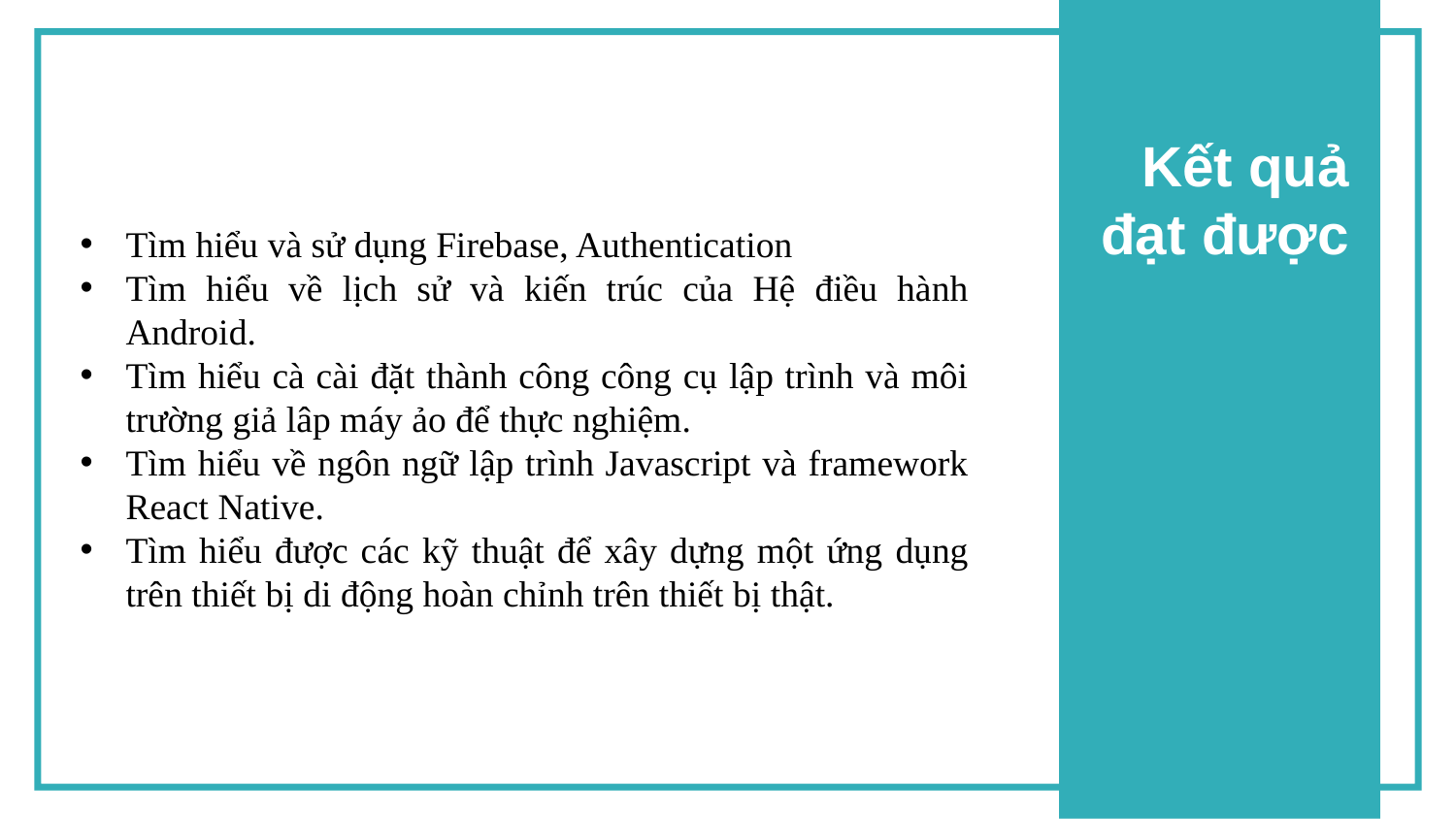

Kết quả đạt được
Tìm hiểu và sử dụng Firebase, Authentication
Tìm hiểu về lịch sử và kiến trúc của Hệ điều hành Android.
Tìm hiểu cà cài đặt thành công công cụ lập trình và môi trường giả lâp máy ảo để thực nghiệm.
Tìm hiểu về ngôn ngữ lập trình Javascript và framework React Native.
Tìm hiểu được các kỹ thuật để xây dựng một ứng dụng trên thiết bị di động hoàn chỉnh trên thiết bị thật.